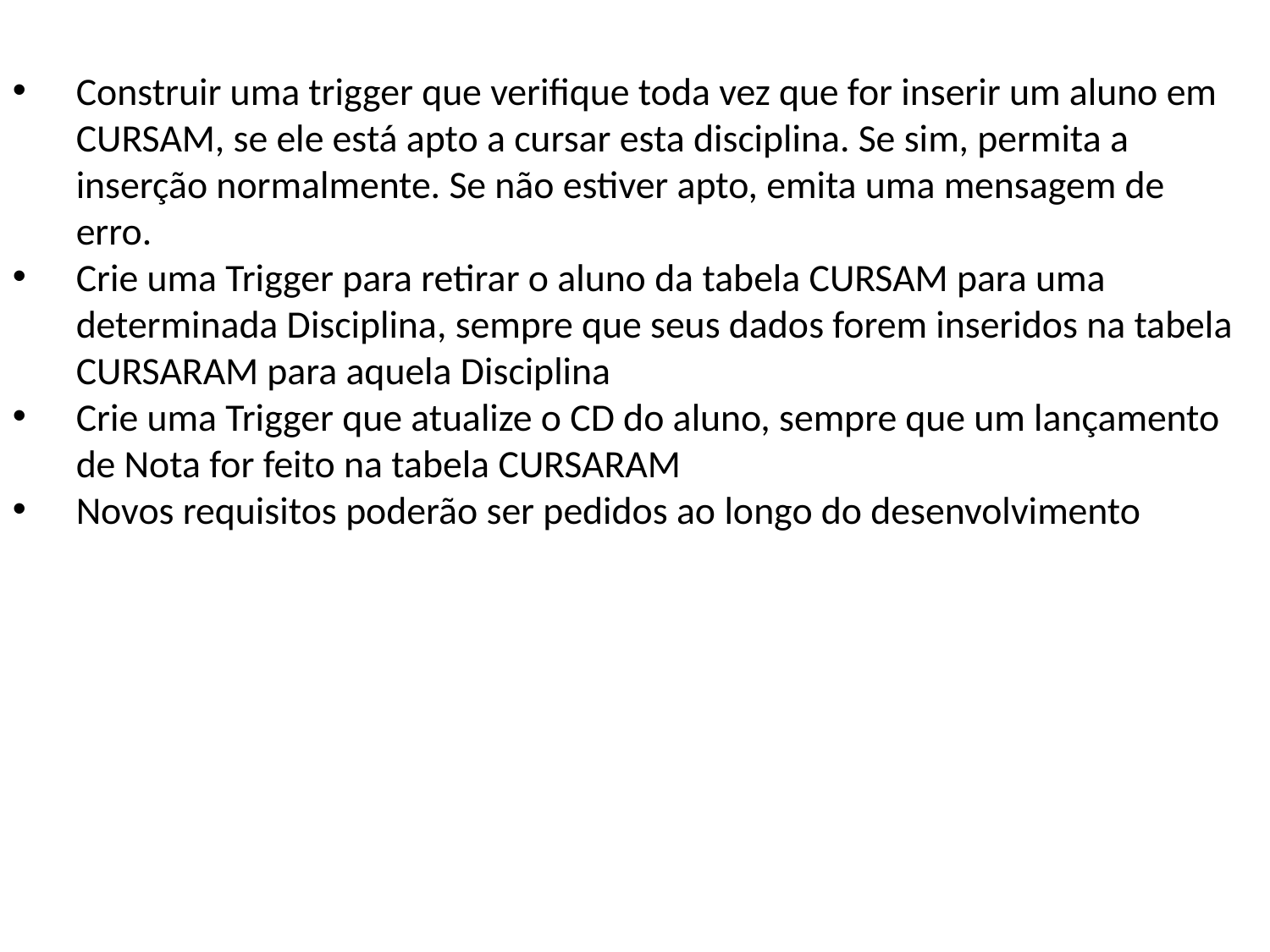

Construir uma trigger que verifique toda vez que for inserir um aluno em CURSAM, se ele está apto a cursar esta disciplina. Se sim, permita a inserção normalmente. Se não estiver apto, emita uma mensagem de erro.
Crie uma Trigger para retirar o aluno da tabela CURSAM para uma determinada Disciplina, sempre que seus dados forem inseridos na tabela CURSARAM para aquela Disciplina
Crie uma Trigger que atualize o CD do aluno, sempre que um lançamento de Nota for feito na tabela CURSARAM
Novos requisitos poderão ser pedidos ao longo do desenvolvimento